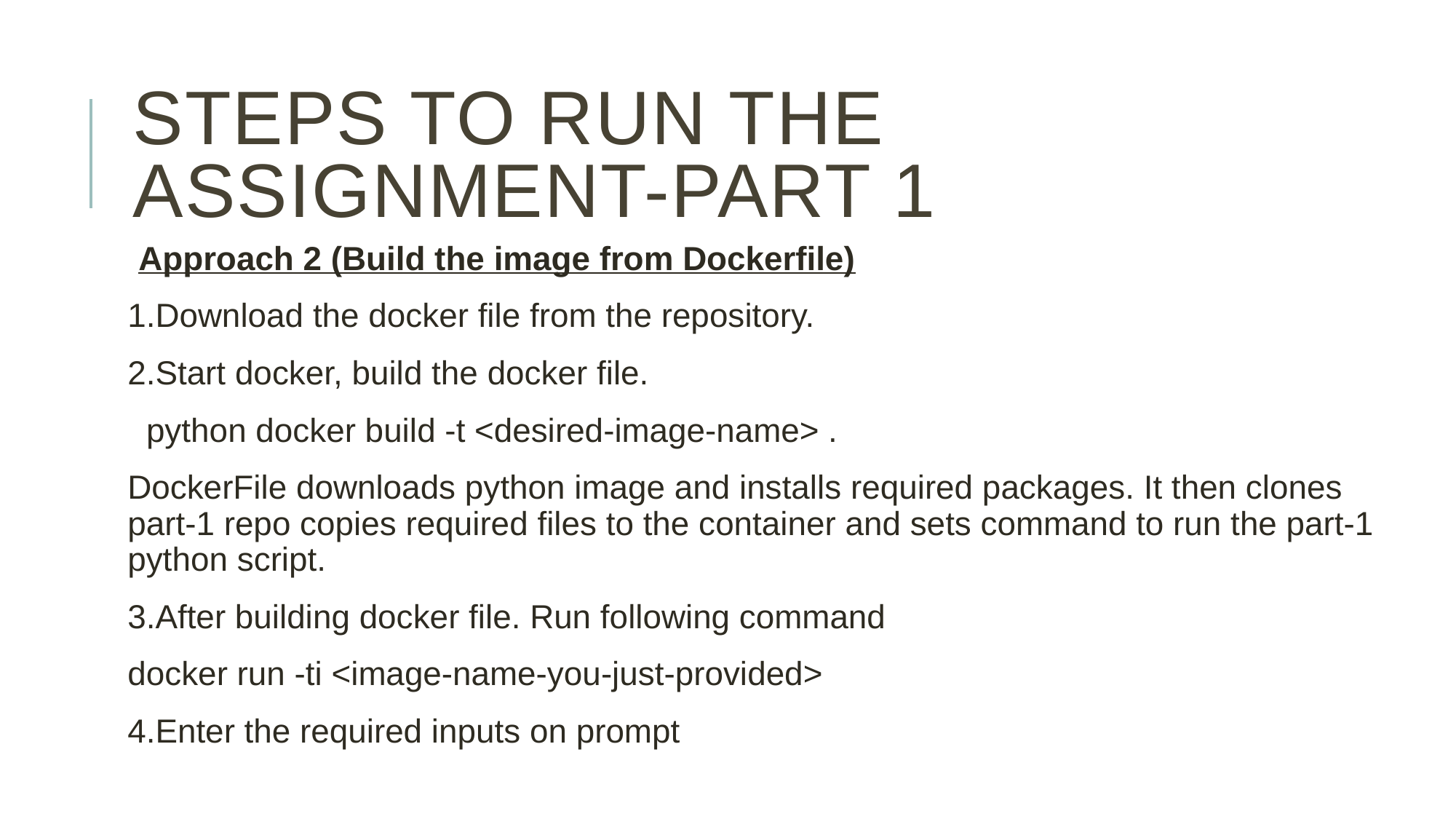

# Steps to run the assignment-part 1
Approach 2 (Build the image from Dockerfile)
1.Download the docker file from the repository.
2.Start docker, build the docker file.
  python docker build -t <desired-image-name> .
DockerFile downloads python image and installs required packages. It then clones part-1 repo copies required files to the container and sets command to run the part-1 python script.
3.After building docker file. Run following command
docker run -ti <image-name-you-just-provided>
4.Enter the required inputs on prompt